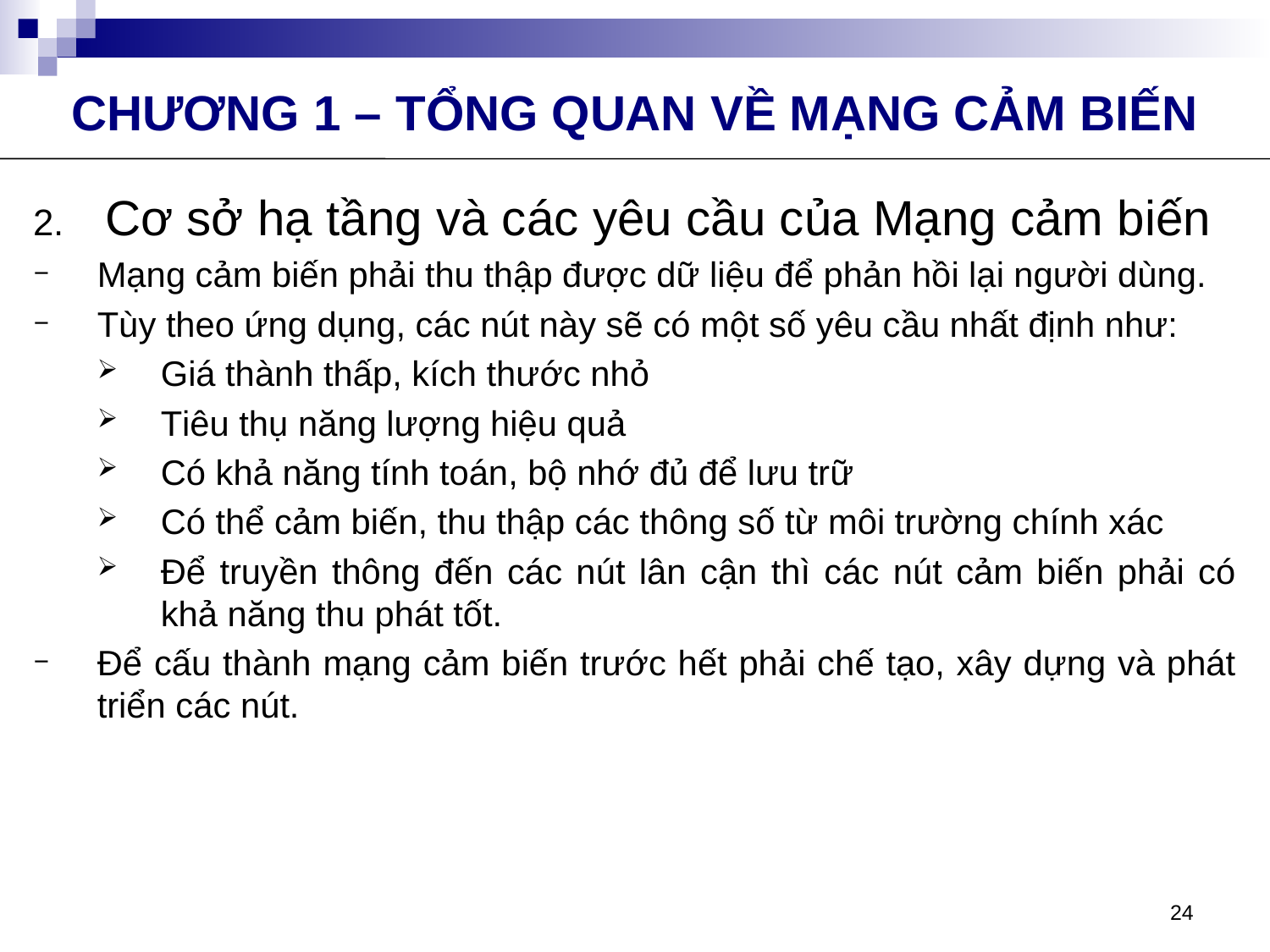

CHƯƠNG 1 – TỔNG QUAN VỀ MẠNG CẢM BIẾN

Cơ sở hạ tầng và các yêu cầu của Mạng cảm biến
Mạng cảm biến phải thu thập được dữ liệu để phản hồi lại người dùng.
Tùy theo ứng dụng, các nút này sẽ có một số yêu cầu nhất định như:
Giá thành thấp, kích thước nhỏ
Tiêu thụ năng lượng hiệu quả
Có khả năng tính toán, bộ nhớ đủ để lưu trữ
Có thể cảm biến, thu thập các thông số từ môi trường chính xác
Để truyền thông đến các nút lân cận thì các nút cảm biến phải có khả năng thu phát tốt.
Để cấu thành mạng cảm biến trước hết phải chế tạo, xây dựng và phát triển các nút.

24